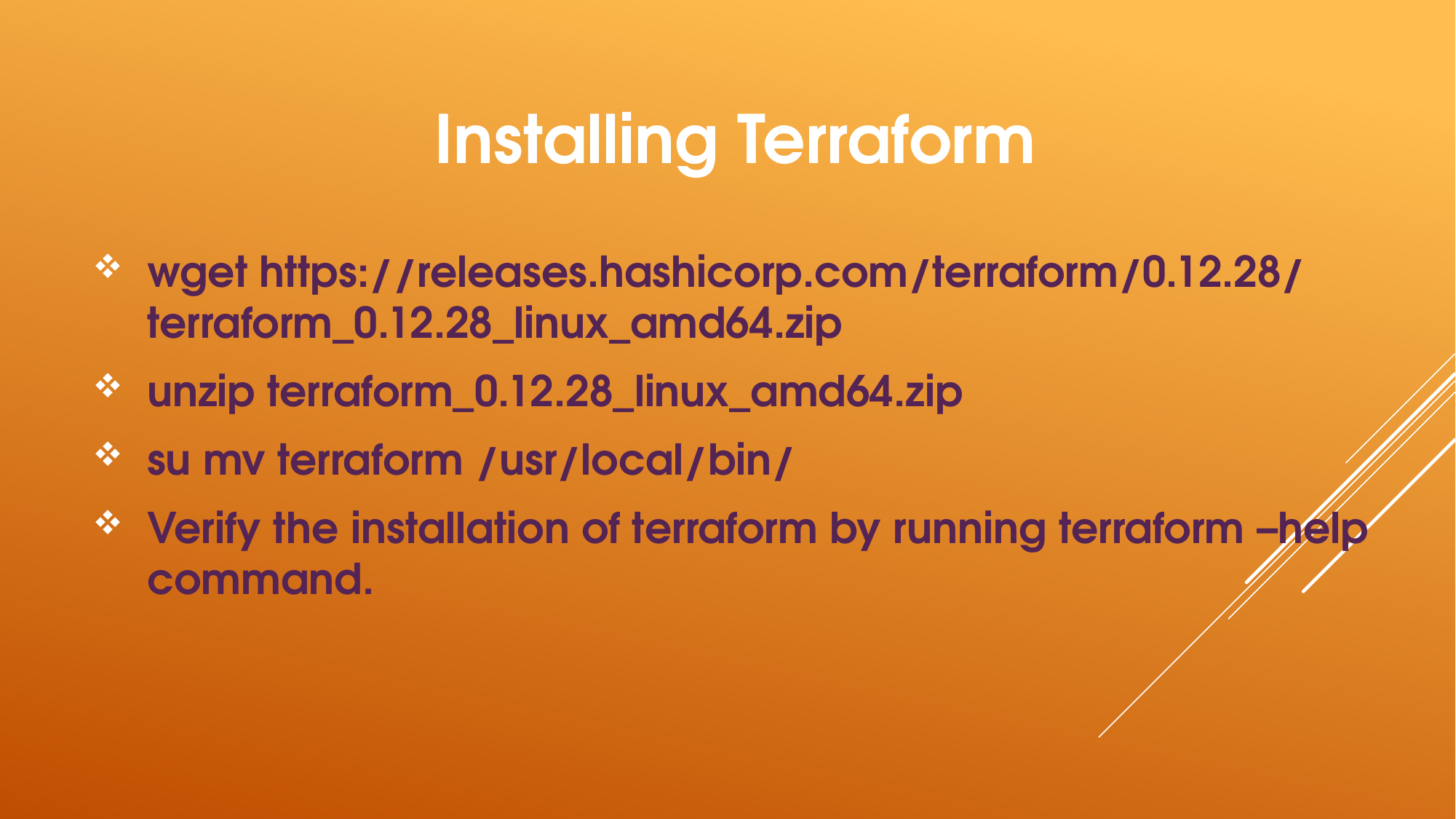

# Installing Terraform
wget https://releases.hashicorp.com/terraform/0.12.28/terraform_0.12.28_linux_amd64.zip
unzip terraform_0.12.28_linux_amd64.zip
su mv terraform /usr/local/bin/
Verify the installation of terraform by running terraform –help command.